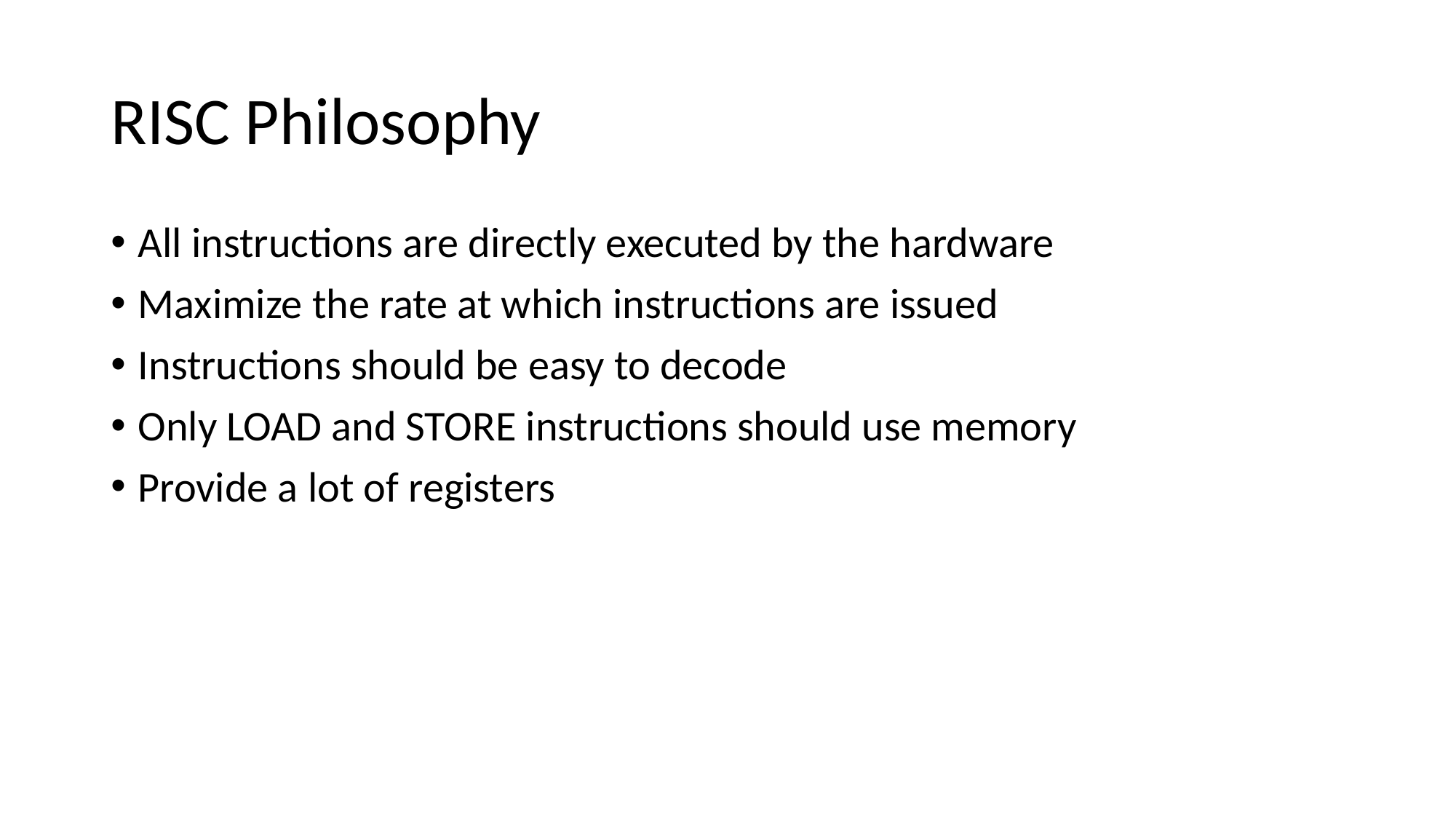

# RISC Philosophy
All instructions are directly executed by the hardware
Maximize the rate at which instructions are issued
Instructions should be easy to decode
Only LOAD and STORE instructions should use memory
Provide a lot of registers